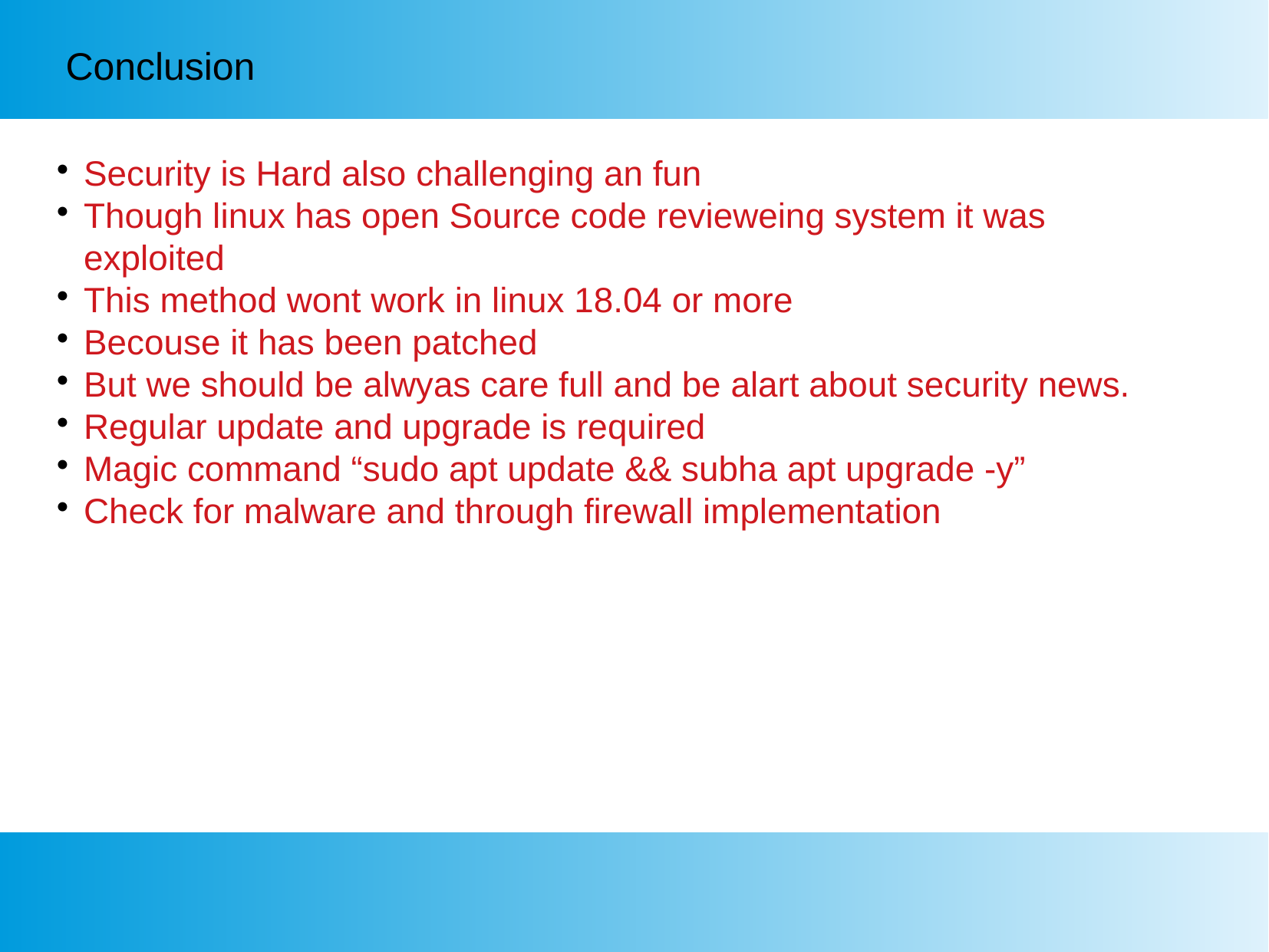

Conclusion
Security is Hard also challenging an fun
Though linux has open Source code revieweing system it was exploited
This method wont work in linux 18.04 or more
Becouse it has been patched
But we should be alwyas care full and be alart about security news.
Regular update and upgrade is required
Magic command “sudo apt update && subha apt upgrade -y”
Check for malware and through firewall implementation